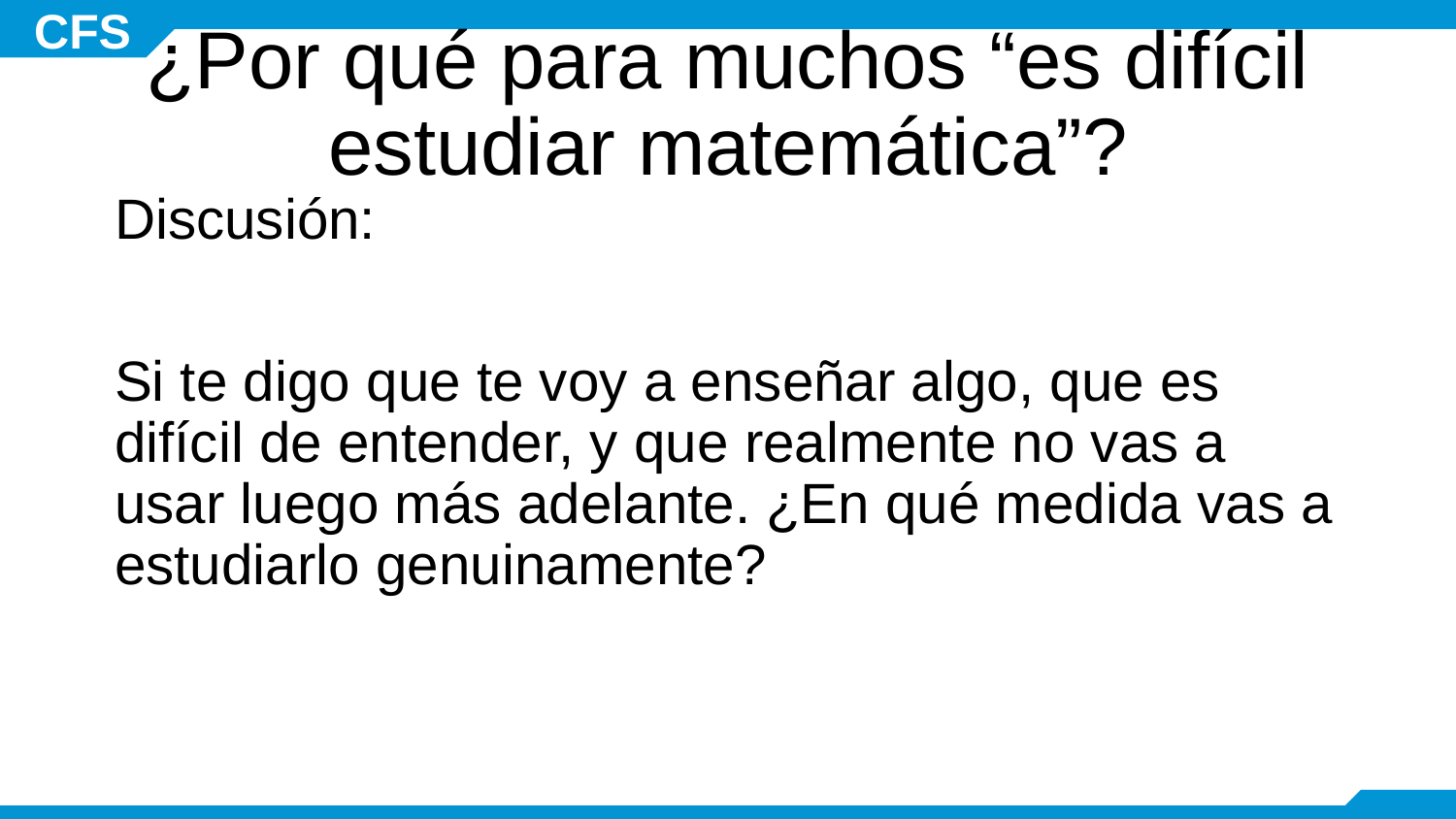

# ¿Por qué para muchos “es difícil estudiar matemática”?
Discusión:

Si te digo que te voy a enseñar algo, que es difícil de entender, y que realmente no vas a usar luego más adelante. ¿En qué medida vas a estudiarlo genuinamente?